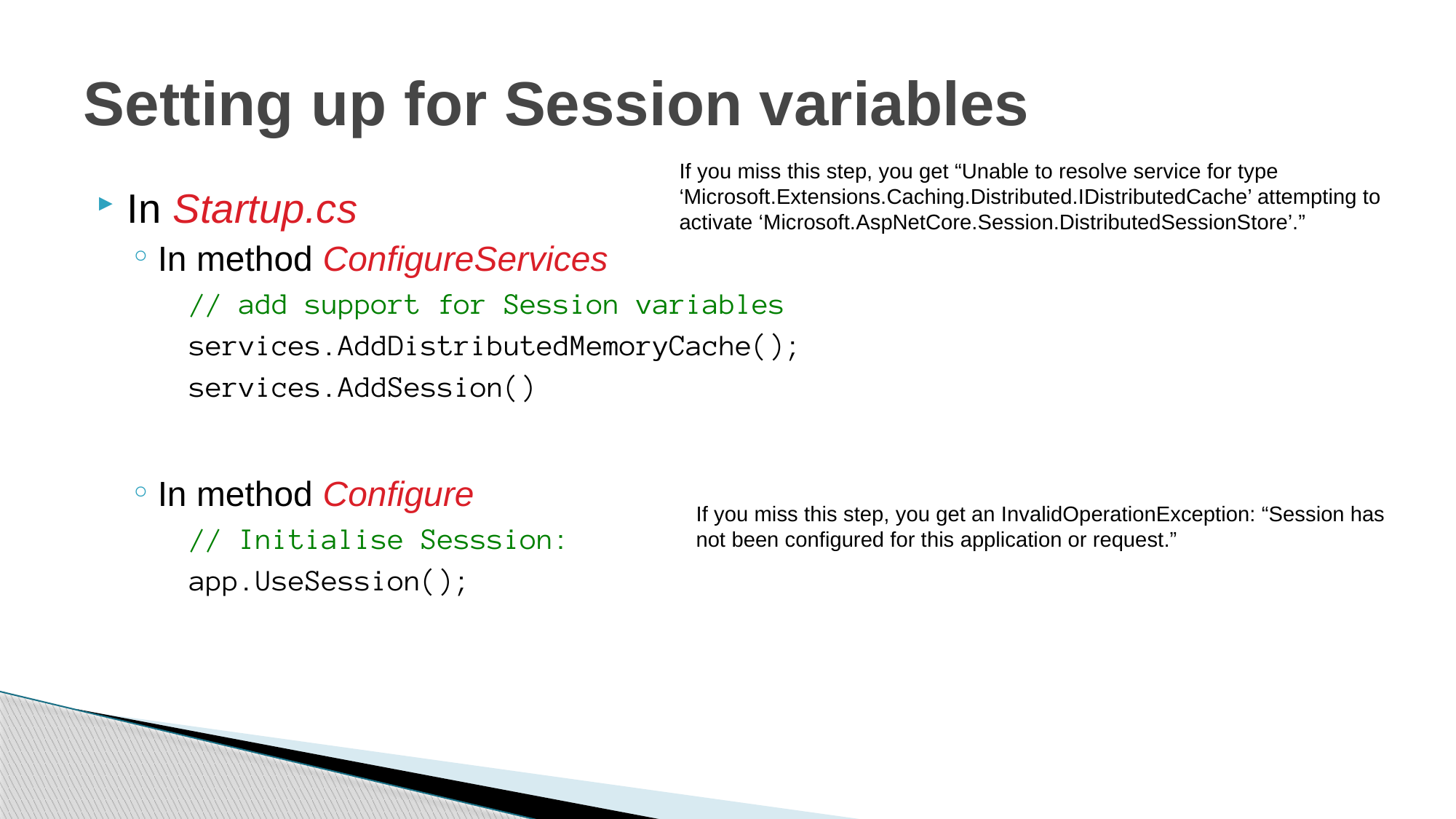

# Setting up for Session variables
If you miss this step, you get “Unable to resolve service for type ‘Microsoft.Extensions.Caching.Distributed.IDistributedCache’ attempting to activate ‘Microsoft.AspNetCore.Session.DistributedSessionStore’.”
In Startup.cs
In method ConfigureServices
// add support for Session variables
services.AddDistributedMemoryCache();
services.AddSession()

In method Configure
// Initialise Sesssion:
app.UseSession();
If you miss this step, you get an InvalidOperationException: “Session has not been configured for this application or request.”